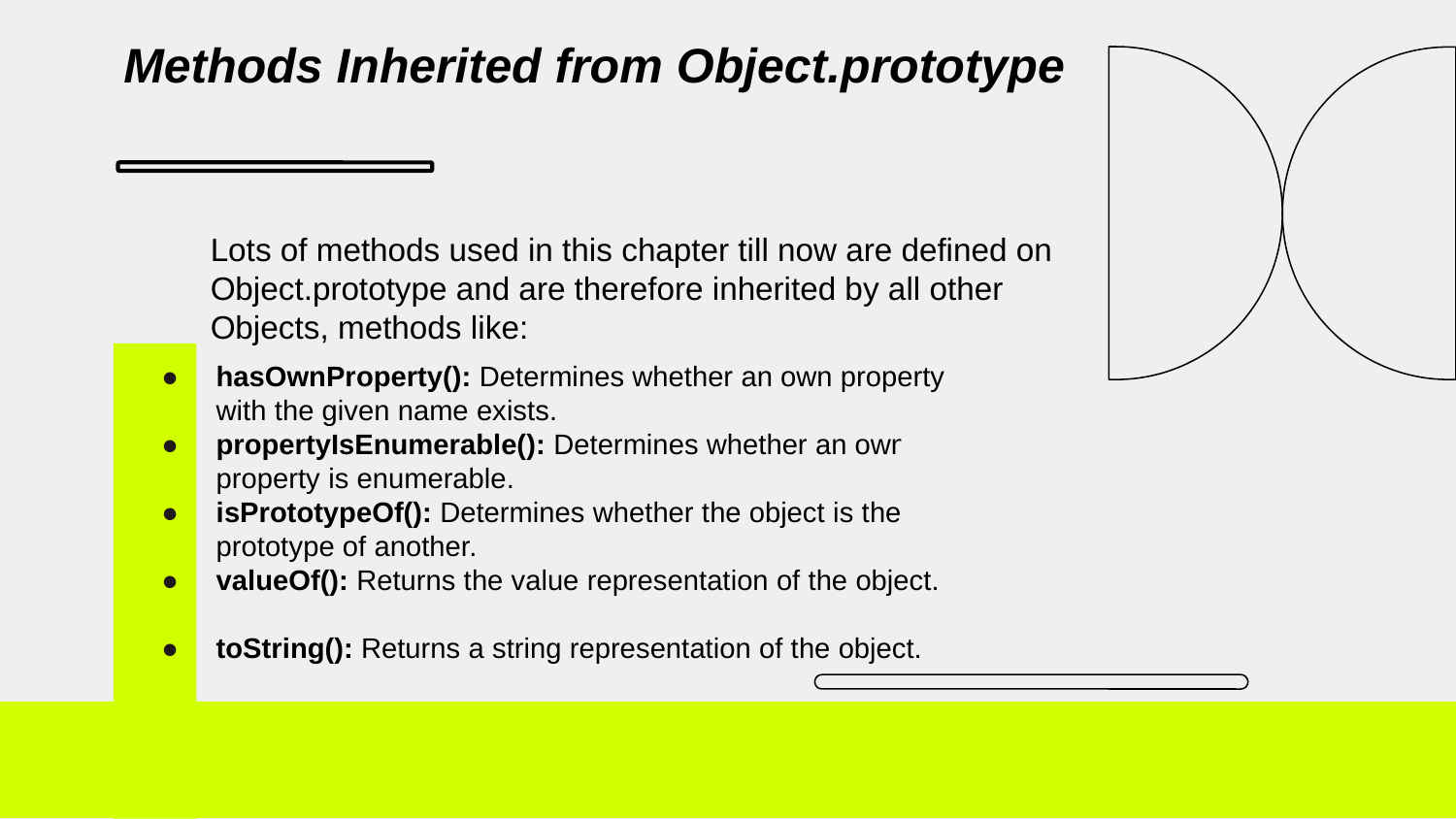

# Methods Inherited from Object.prototype

Lots of methods used in this chapter till now are defined on Object.prototype and are therefore inherited by all other Objects, methods like:
hasOwnProperty(): Determines whether an own property with the given name exists.
propertyIsEnumerable(): Determines whether an own property is enumerable.
isPrototypeOf(): Determines whether the object is the prototype of another.
valueOf(): Returns the value representation of the object.

toString(): Returns a string representation of the object.